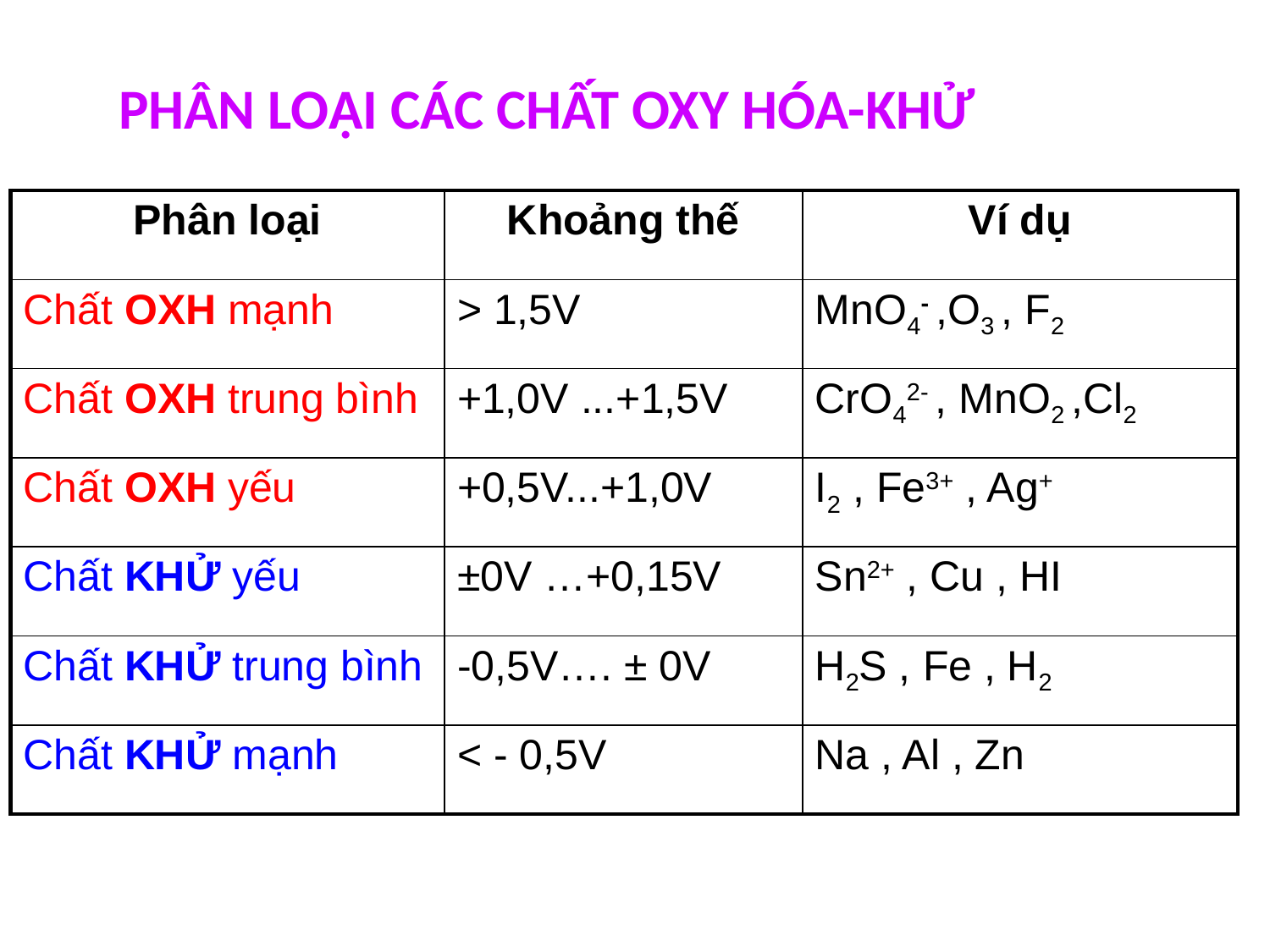

# PHÂN LOẠI CÁC CHẤT OXY HÓA-KHỬ
| Phân loại | Khoảng thế | Ví dụ |
| --- | --- | --- |
| Chất OXH mạnh | > 1,5V | MnO4- ,O3 , F2 |
| Chất OXH trung bình | +1,0V ...+1,5V | CrO42- , MnO2 ,Cl2 |
| Chất OXH yếu | +0,5V...+1,0V | I2 , Fe3+ , Ag+ |
| Chất KHỬ yếu | ±0V …+0,15V | Sn2+ , Cu , HI |
| Chất KHỬ trung bình | -0,5V…. ± 0V | H2S , Fe , H2 |
| Chất KHỬ mạnh | < - 0,5V | Na , Al , Zn |